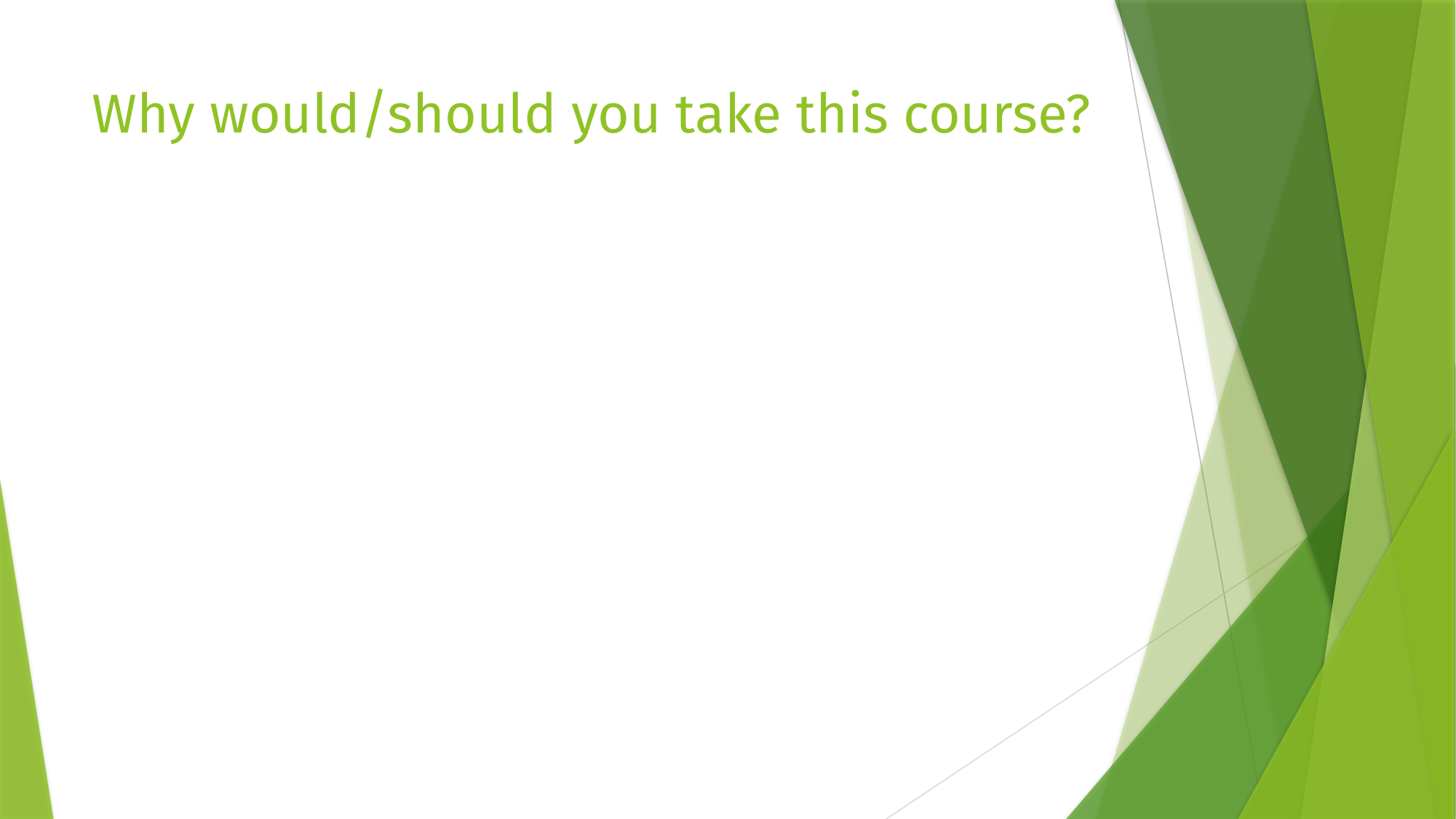

# Why would/should you take this course?